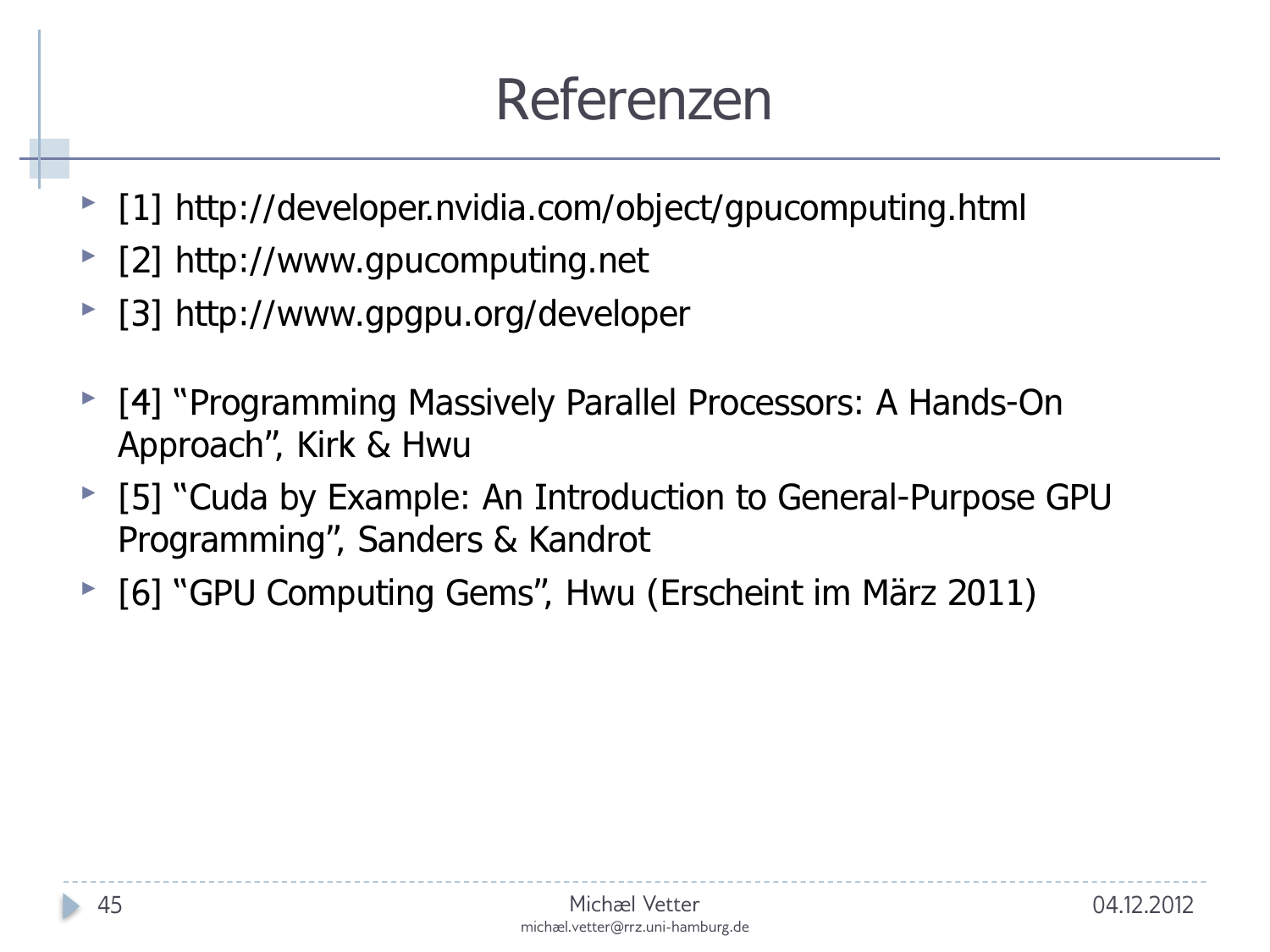

# Referenzen
[1] http://developer.nvidia.com/object/gpucomputing.html
[2] http://www.gpucomputing.net
[3] http://www.gpgpu.org/developer

[4] “Programming Massively Parallel Processors: A Hands-On Approach”, Kirk & Hwu
[5] “Cuda by Example: An Introduction to General-Purpose GPU Programming”, Sanders & Kandrot
[6] “GPU Computing Gems”, Hwu (Erscheint im März 2011)

45
Michael Vetter
michael.vetter@rrz.uni-hamburg.de
04.12.2012